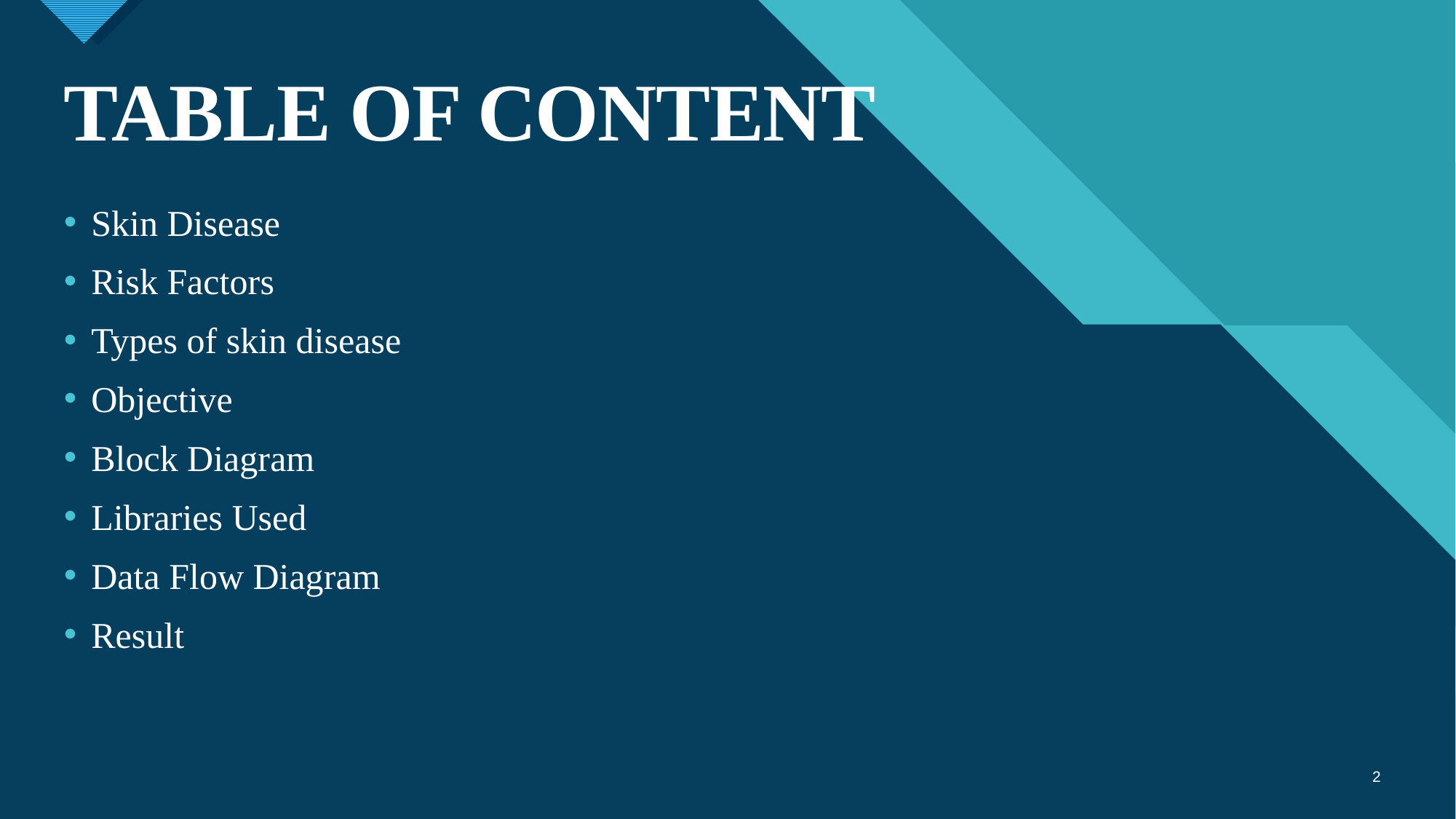

# TABLE OF CONTENT
Skin Disease
Risk Factors
Types of skin disease
Objective
Block Diagram
Libraries Used
Data Flow Diagram
Result

2